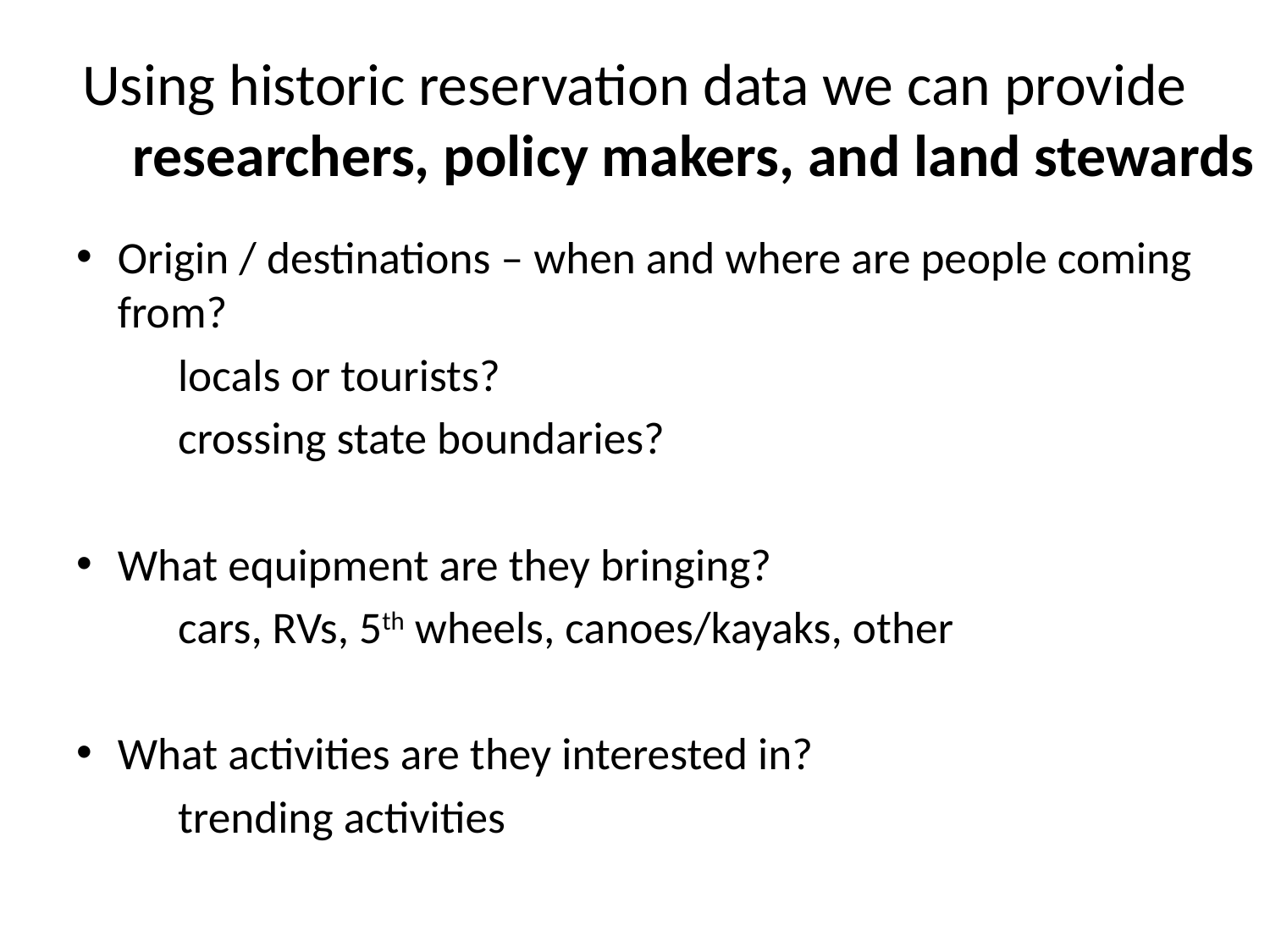

# Using historic reservation data we can provide researchers, policy makers, and land stewards
Origin / destinations – when and where are people coming from?
	locals or tourists?
	crossing state boundaries?

What equipment are they bringing?
	cars, RVs, 5th wheels, canoes/kayaks, other

What activities are they interested in?
	trending activities